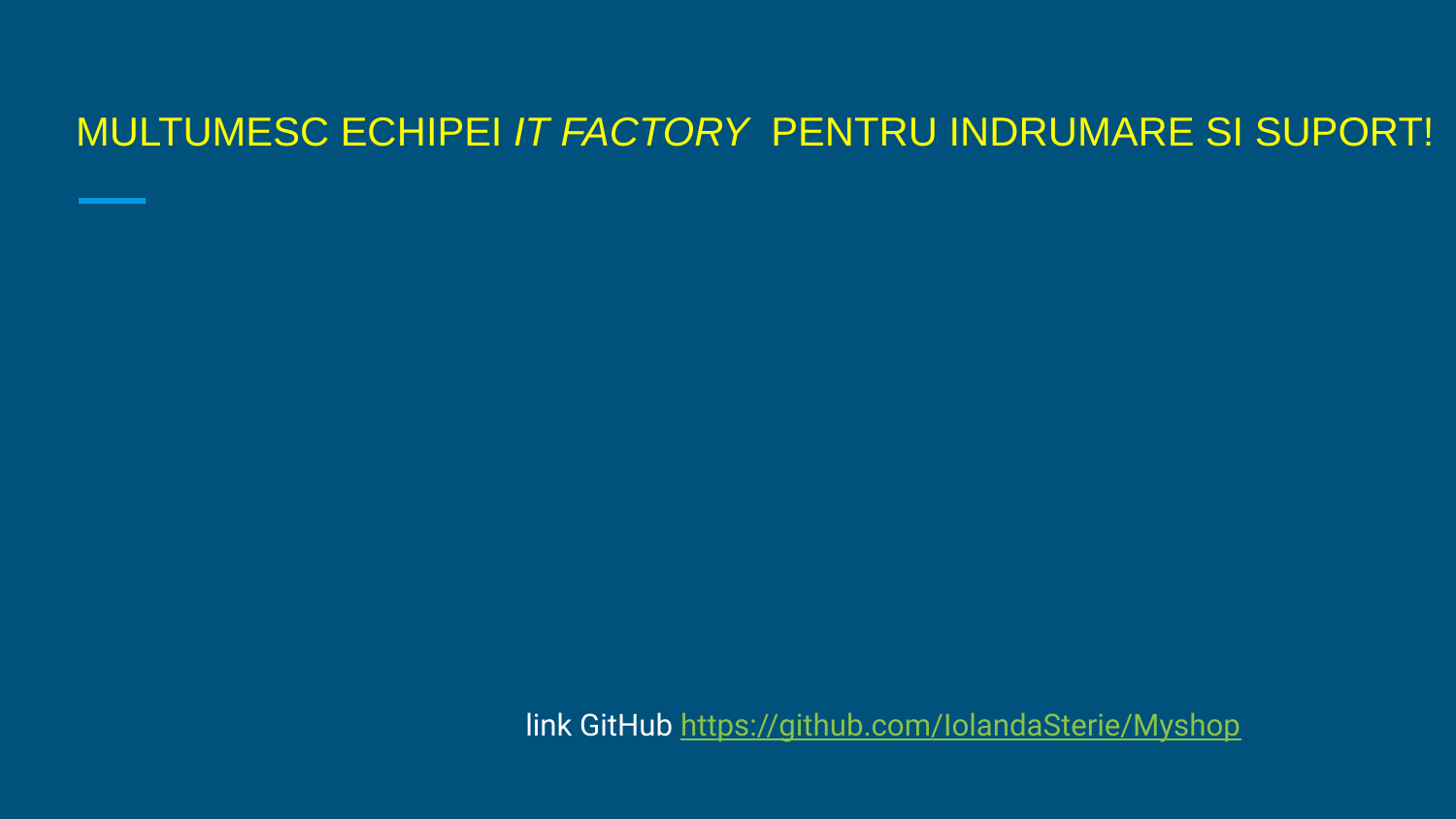

# MULTUMESC ECHIPEI IT FACTORY  PENTRU INDRUMARE SI SUPORT!
link GitHub https://github.com/IolandaSterie/Myshop